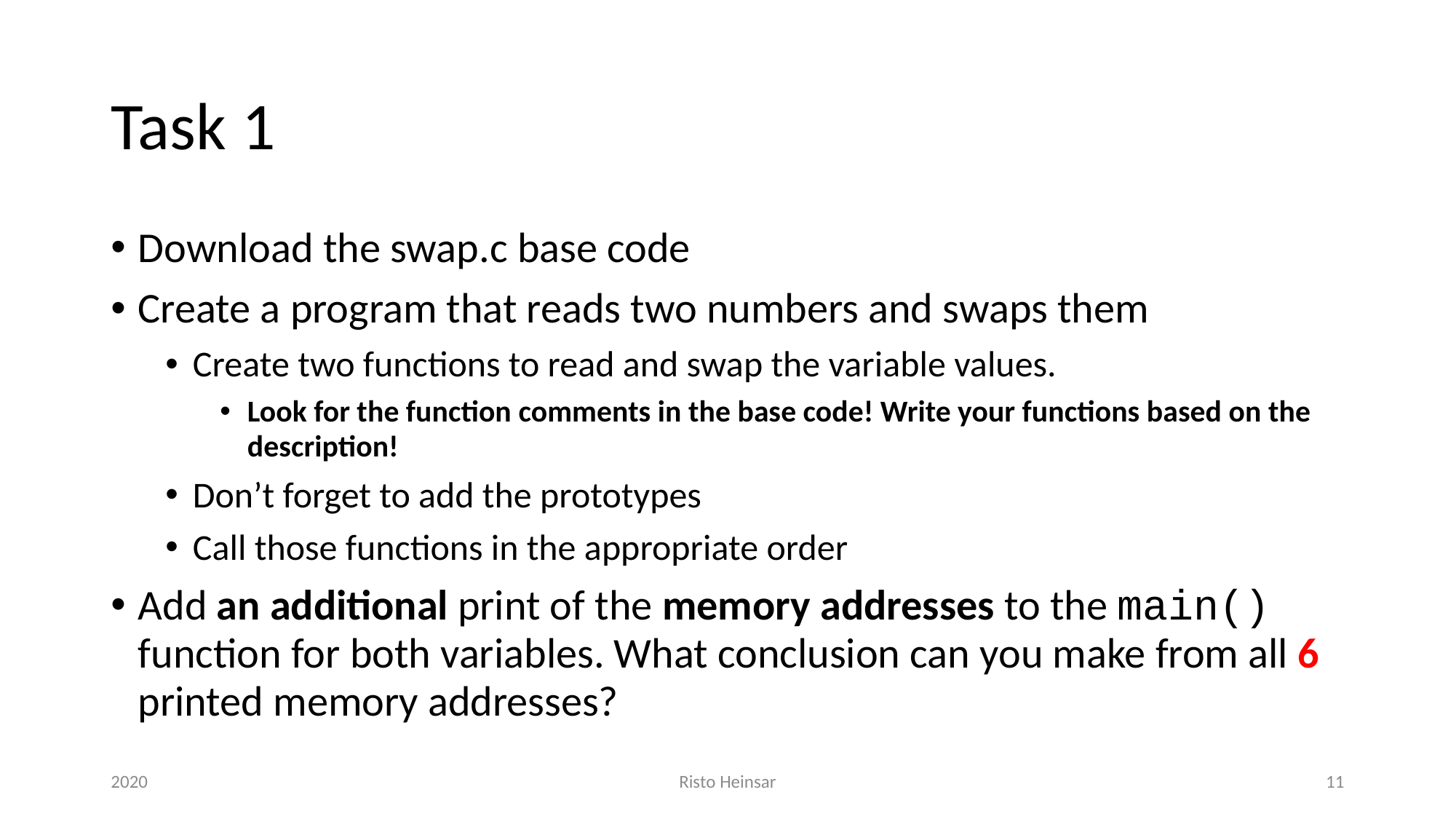

# Task 1
Download the swap.c base code
Create a program that reads two numbers and swaps them
Create two functions to read and swap the variable values.
Look for the function comments in the base code! Write your functions based on the description!
Don’t forget to add the prototypes
Call those functions in the appropriate order
Add an additional print of the memory addresses to the main() function for both variables. What conclusion can you make from all 6 printed memory addresses?
2020
Risto Heinsar
11